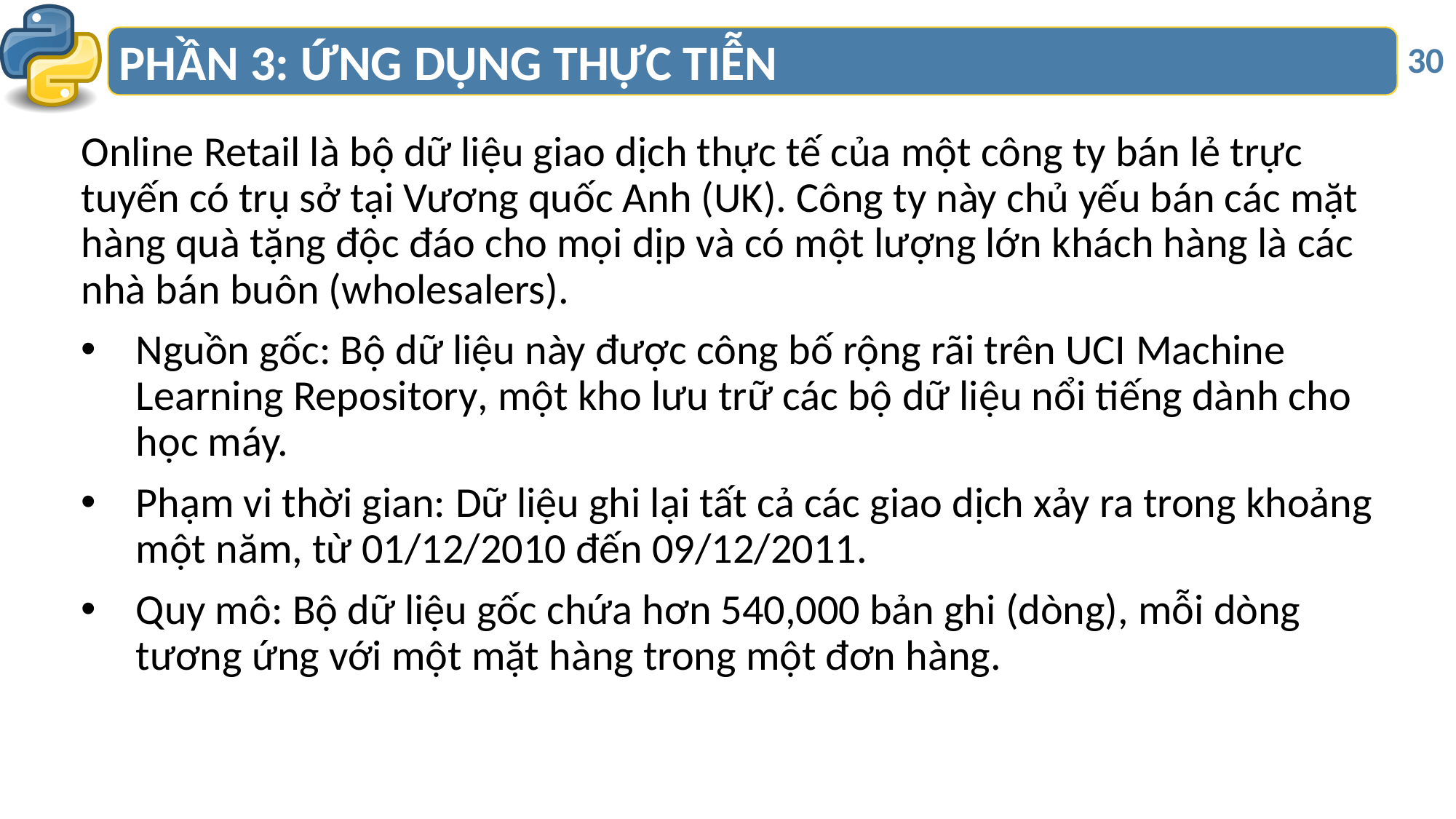

# PHẦN 3: ỨNG DỤNG THỰC TIỄN
30
Online Retail là bộ dữ liệu giao dịch thực tế của một công ty bán lẻ trực tuyến có trụ sở tại Vương quốc Anh (UK). Công ty này chủ yếu bán các mặt hàng quà tặng độc đáo cho mọi dịp và có một lượng lớn khách hàng là các nhà bán buôn (wholesalers).
Nguồn gốc: Bộ dữ liệu này được công bố rộng rãi trên UCI Machine Learning Repository, một kho lưu trữ các bộ dữ liệu nổi tiếng dành cho học máy.
Phạm vi thời gian: Dữ liệu ghi lại tất cả các giao dịch xảy ra trong khoảng một năm, từ 01/12/2010 đến 09/12/2011.
Quy mô: Bộ dữ liệu gốc chứa hơn 540,000 bản ghi (dòng), mỗi dòng tương ứng với một mặt hàng trong một đơn hàng.